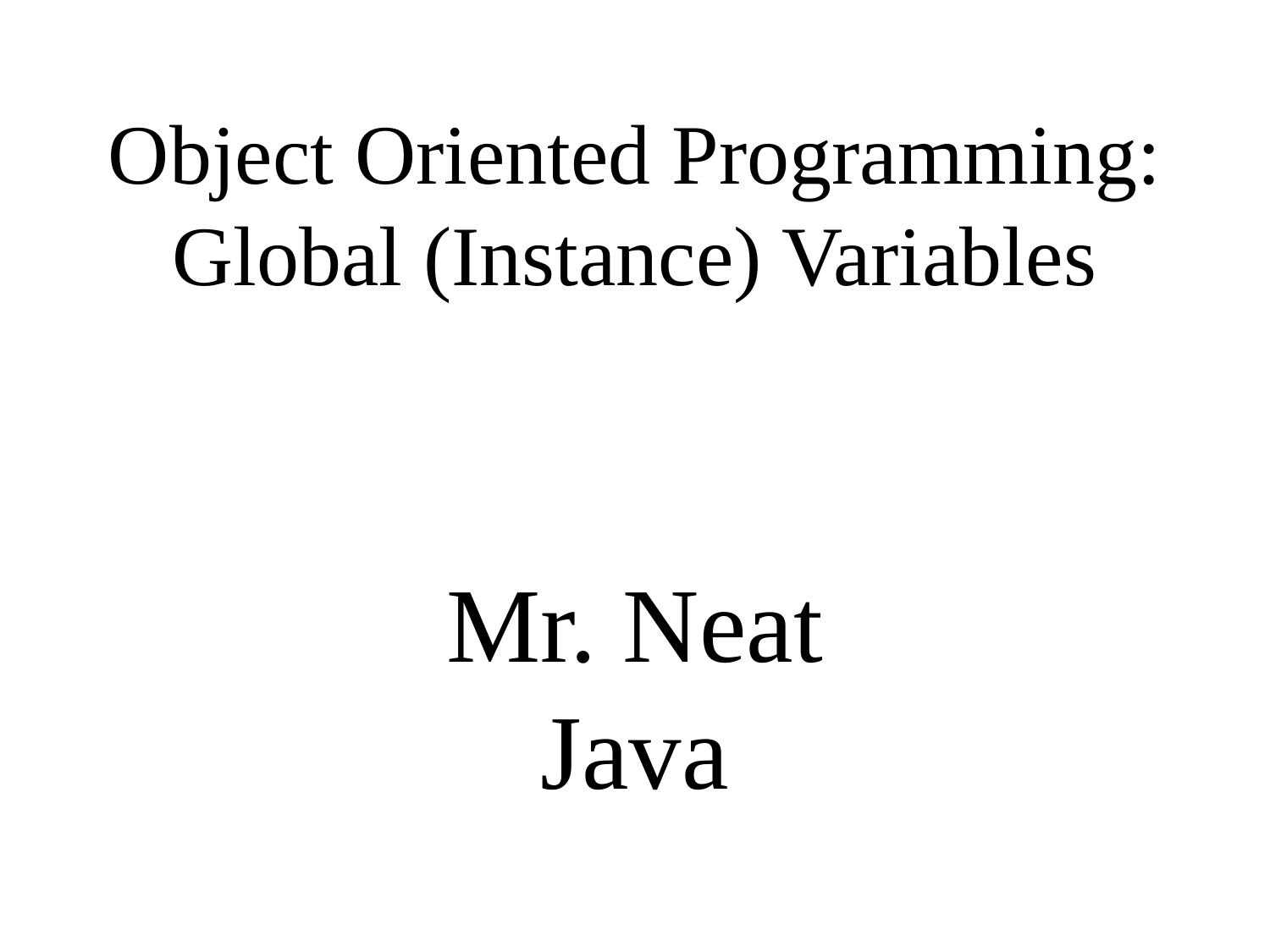

Object Oriented Programming: Global (Instance) Variables

Mr. Neat
Java